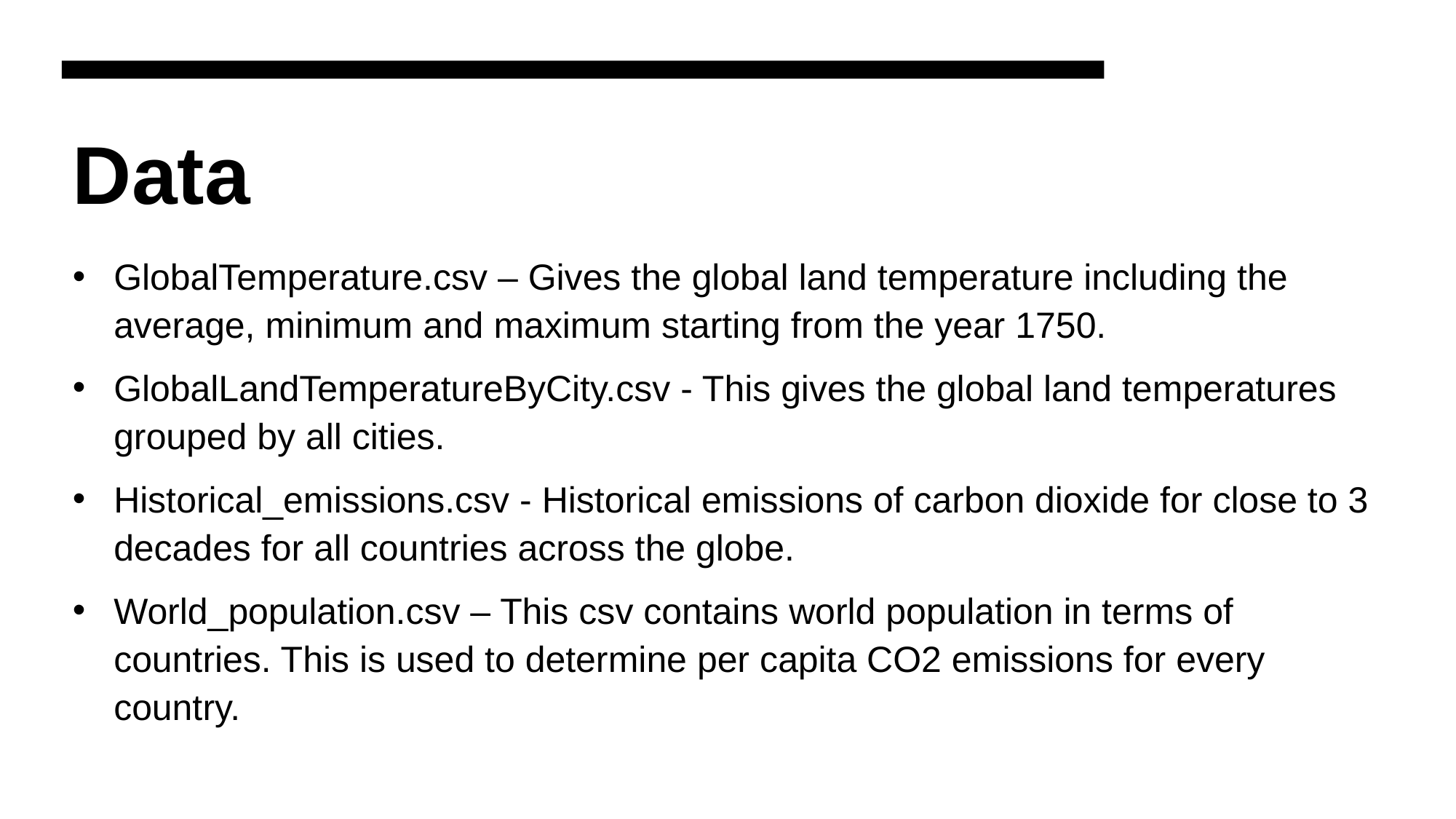

# Data
GlobalTemperature.csv – Gives the global land temperature including the average, minimum and maximum starting from the year 1750.
GlobalLandTemperatureByCity.csv - This gives the global land temperatures grouped by all cities.
Historical_emissions.csv - Historical emissions of carbon dioxide for close to 3 decades for all countries across the globe.
World_population.csv – This csv contains world population in terms of countries. This is used to determine per capita CO2 emissions for every country.